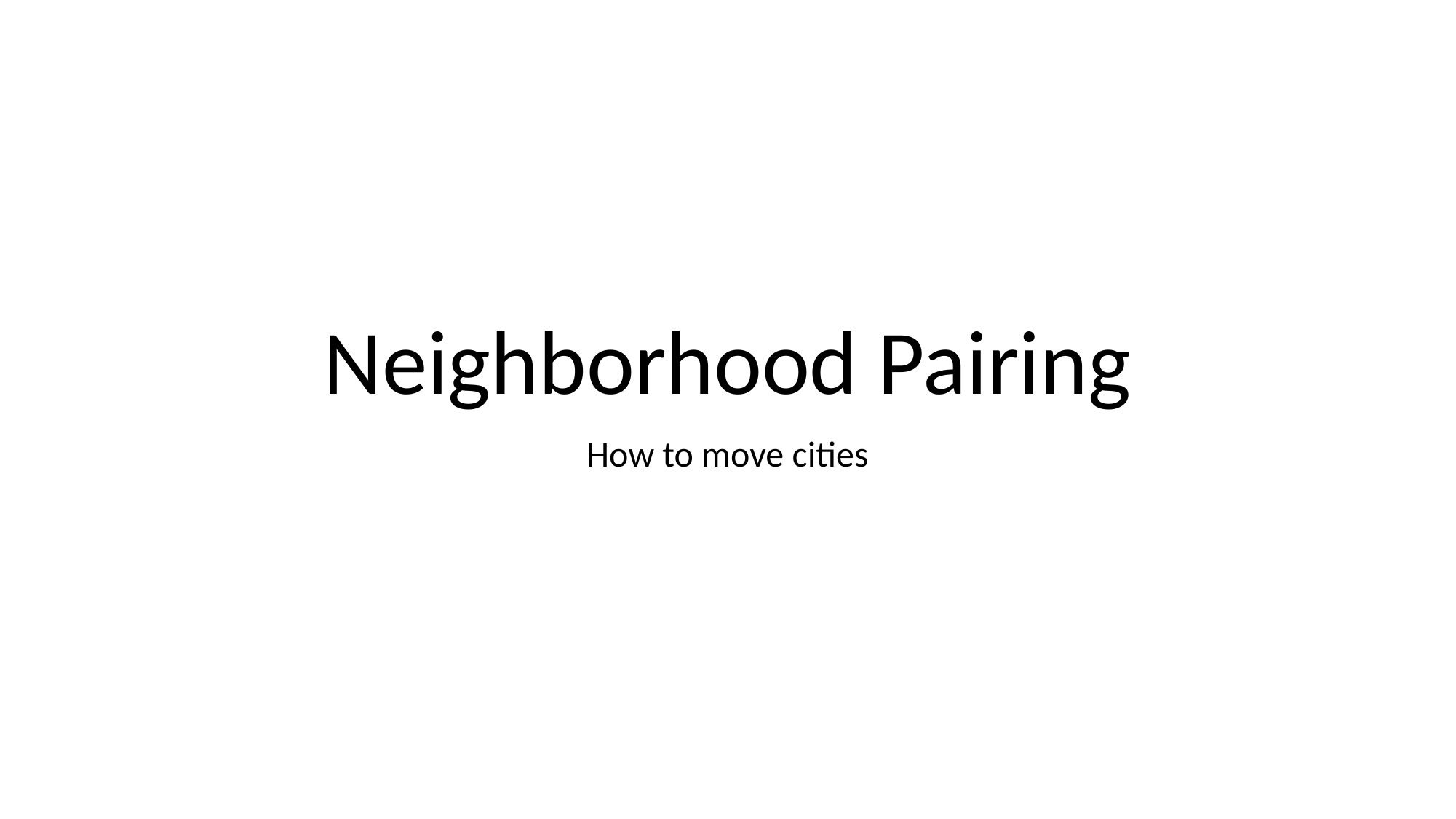

# Neighborhood Pairing
How to move cities